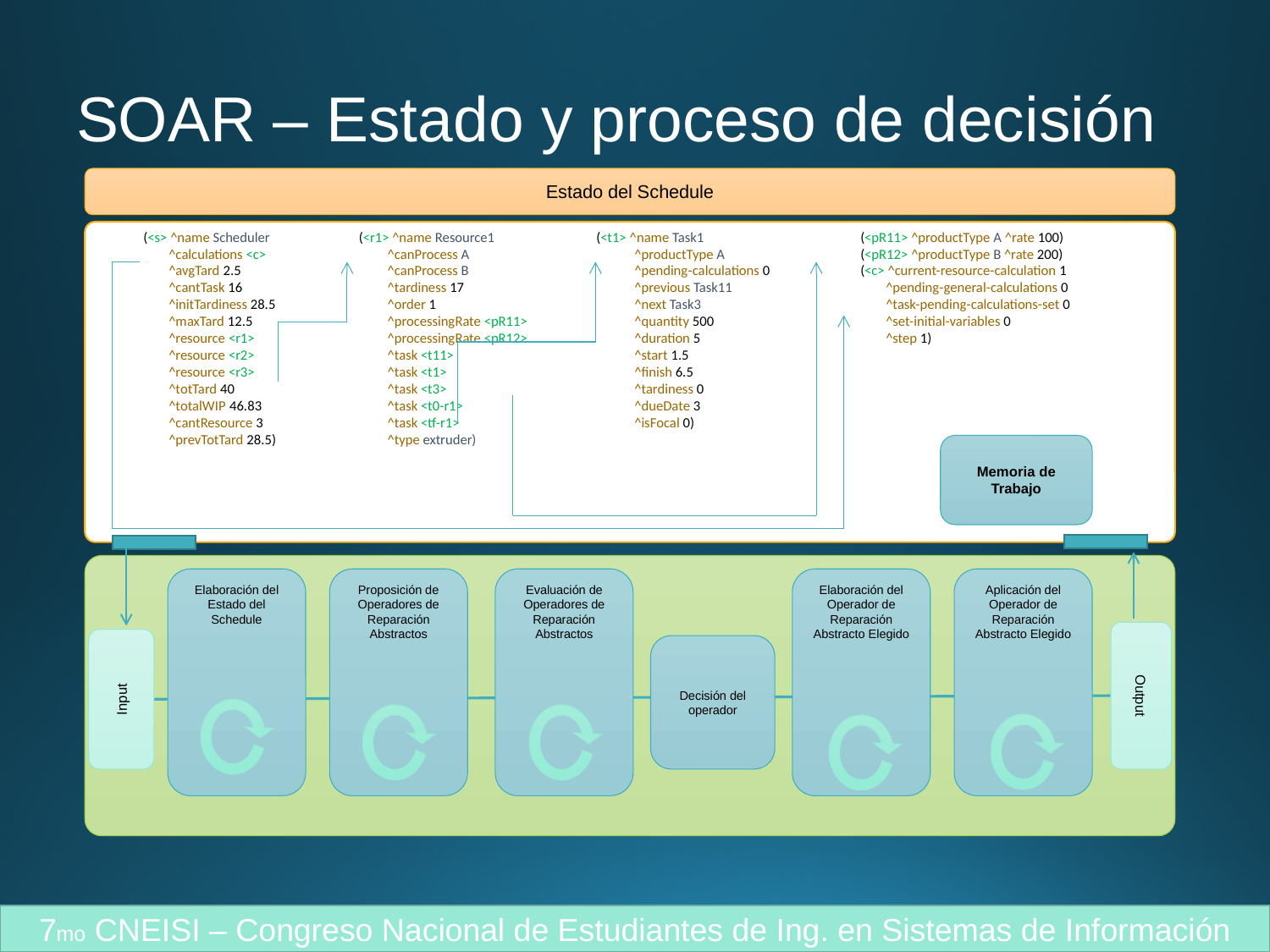

# SOAR – Estado y proceso de decisión
Estado del Schedule
(<s> ^name Scheduler
        ^calculations <c>
        ^avgTard 2.5
        ^cantTask 16
        ^initTardiness 28.5
        ^maxTard 12.5
        ^resource <r1>
        ^resource <r2>
        ^resource <r3>
        ^totTard 40
        ^totalWIP 46.83
        ^cantResource 3
        ^prevTotTard 28.5)
(<r1> ^name Resource1
         ^canProcess A
         ^canProcess B
         ^tardiness 17
         ^order 1
         ^processingRate <pR11>
         ^processingRate <pR12>
         ^task <t11>
         ^task <t1>
         ^task <t3>
         ^task <t0-r1>
         ^task <tf-r1>
         ^type extruder)
(<t1> ^name Task1
            ^productType A
            ^pending-calculations 0
            ^previous Task11
            ^next Task3
            ^quantity 500
            ^duration 5
            ^start 1.5
            ^finish 6.5
            ^tardiness 0
            ^dueDate 3
            ^isFocal 0)
(<pR11> ^productType A ^rate 100)
(<pR12> ^productType B ^rate 200)
(<c> ^current-resource-calculation 1
        ^pending-general-calculations 0
        ^task-pending-calculations-set 0
        ^set-initial-variables 0
        ^step 1)

Memoria de Trabajo

Elaboración del Estado del Schedule
Proposición de Operadores de Reparación Abstractos
Evaluación de Operadores de Reparación Abstractos
Elaboración del Operador de Reparación Abstracto Elegido
Aplicación del Operador de Reparación Abstracto Elegido
Output
Input
Decisión del operador

7mo CNEISI – Congreso Nacional de Estudiantes de Ing. en Sistemas de Información